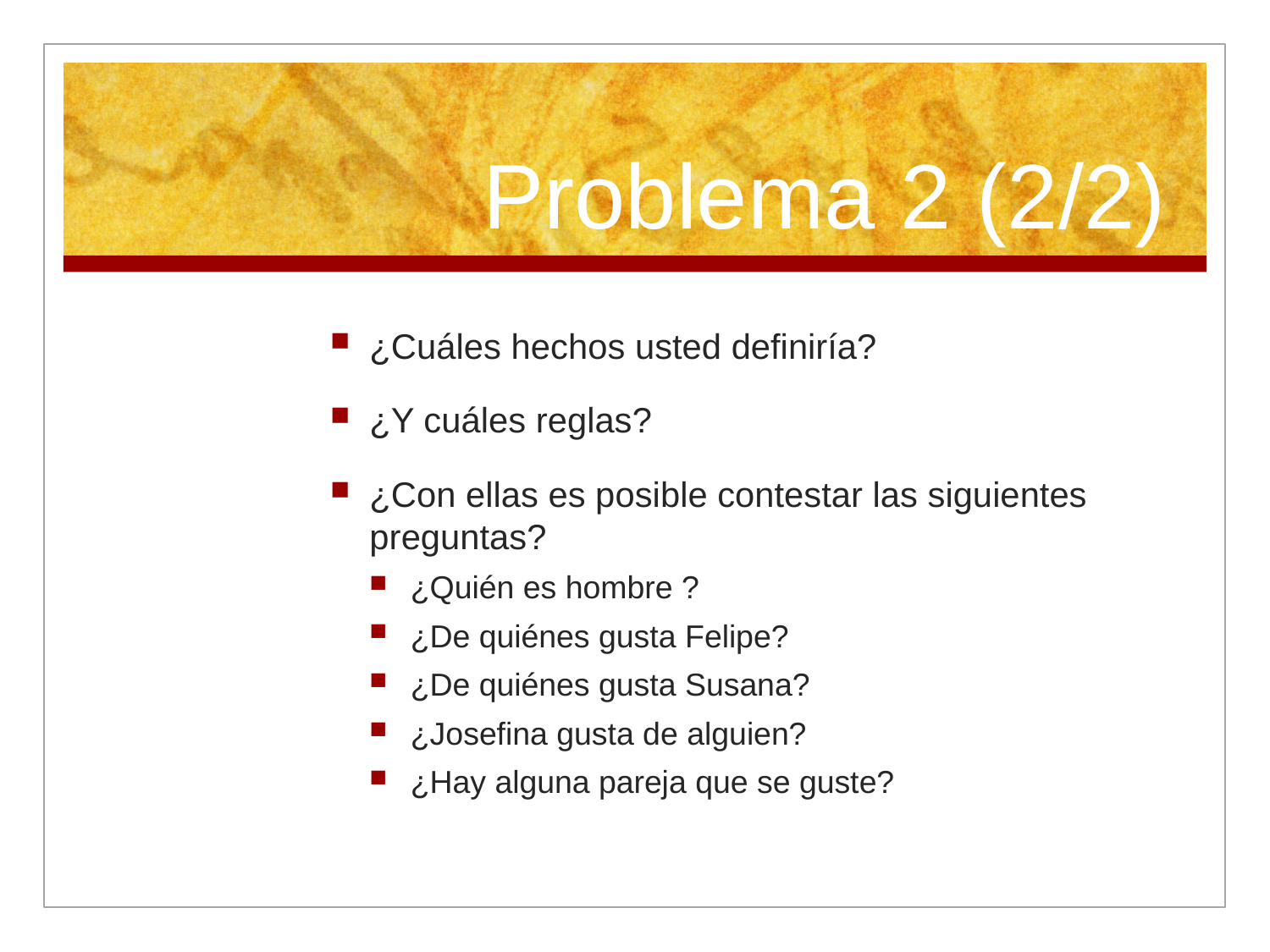

# Problema 2 (2/2)
¿Cuáles hechos usted definiría?
¿Y cuáles reglas?
¿Con ellas es posible contestar las siguientes preguntas?
¿Quién es hombre ?
¿De quiénes gusta Felipe?
¿De quiénes gusta Susana?
¿Josefina gusta de alguien?
¿Hay alguna pareja que se guste?